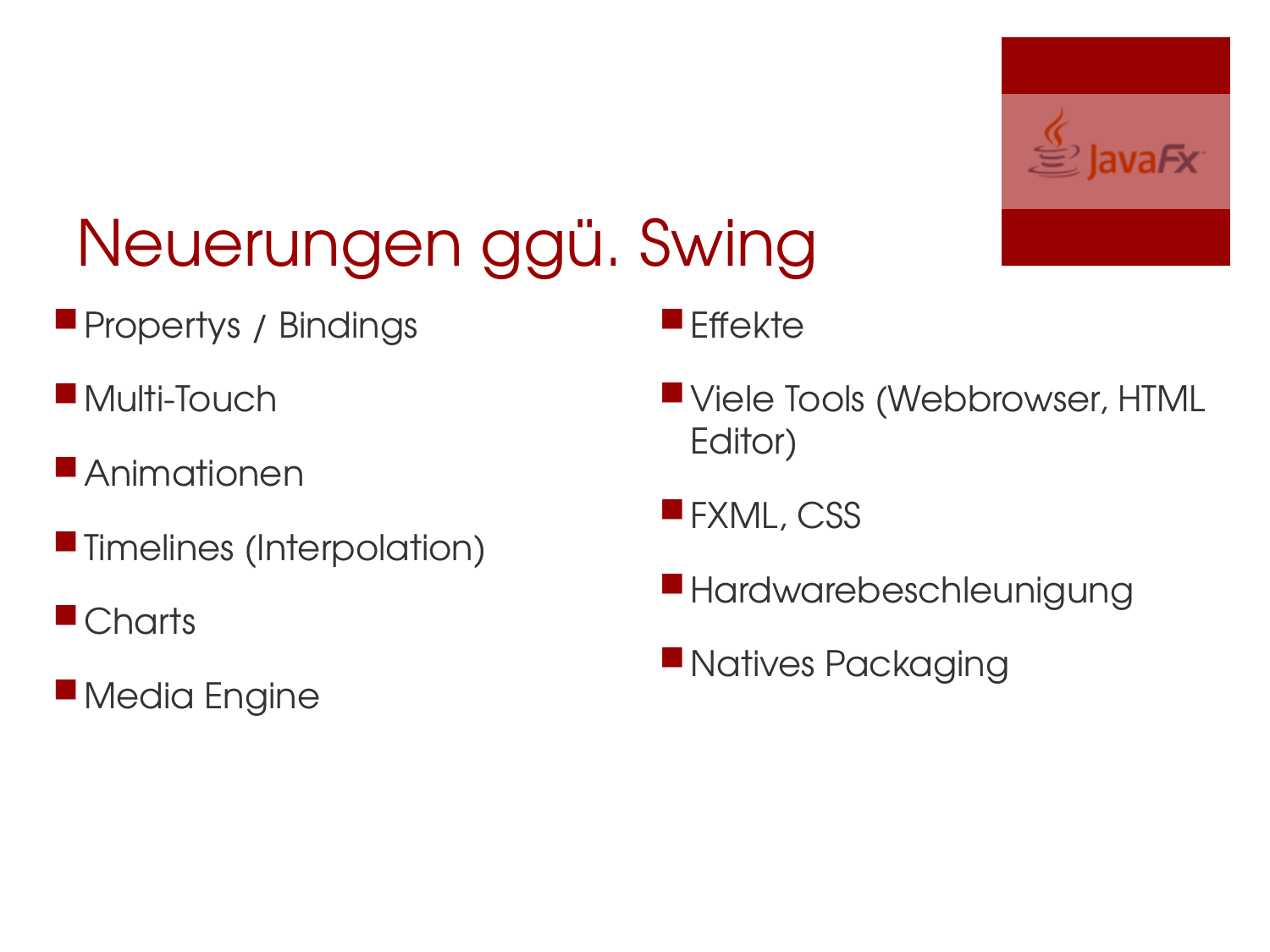

# Neuerungen ggü. Swing
Propertys / Bindings
Multi-Touch
Animationen
Timelines (Interpolation)
Charts
Media Engine
Effekte
Viele Tools (Webbrowser, HTML Editor)
FXML, CSS
Hardwarebeschleunigung
Natives Packaging